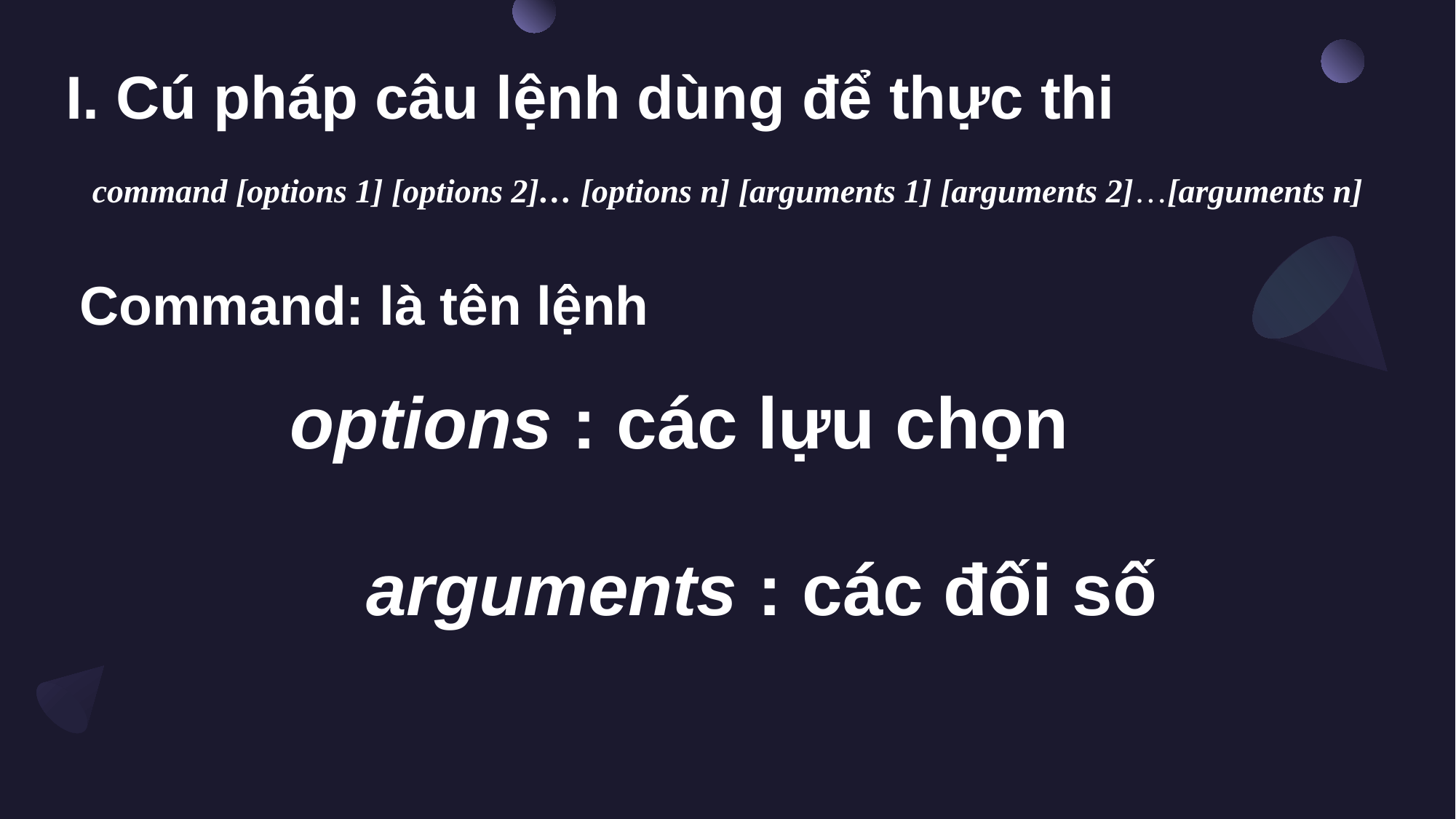

# I. Cú pháp câu lệnh dùng để thực thi
command [options 1] [options 2]… [options n] [arguments 1] [arguments 2]…[arguments n]
Command: là tên lệnh
options : các lựu chọn
arguments : các đối số